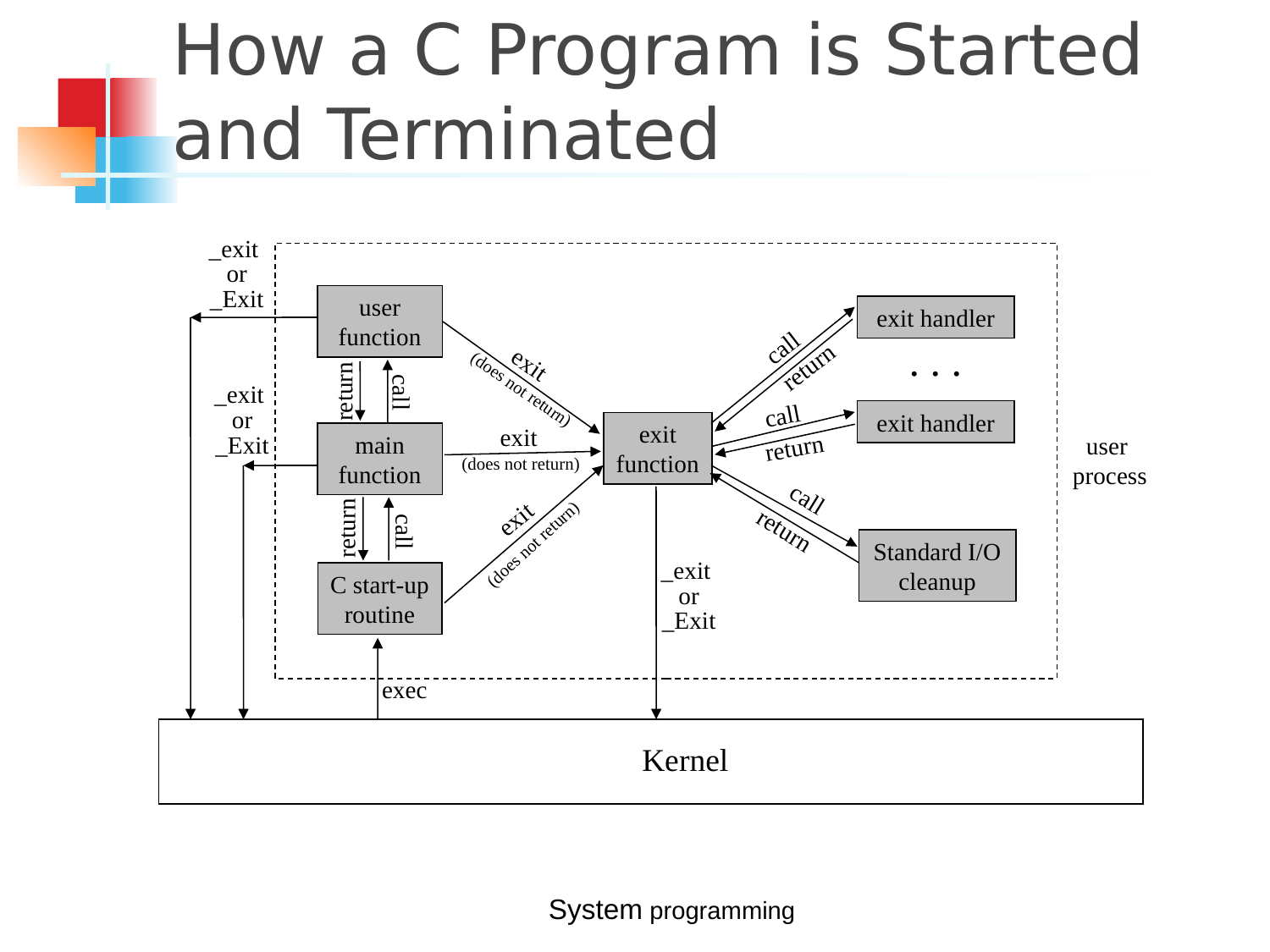

How a C Program is Started
and Terminated
_exit
or
_Exit

user
function
exit handler

call
. . .
exit
return

return
call
(does not return)
_exit
or
_Exit
call
exit handler

exit
function
exit
main
function

user
process
return
(does not return)

call

exit
return
return
call
(does not return)
Standard I/O
cleanup
_exit
or
_Exit
C start-up
routine

exec

Kernel